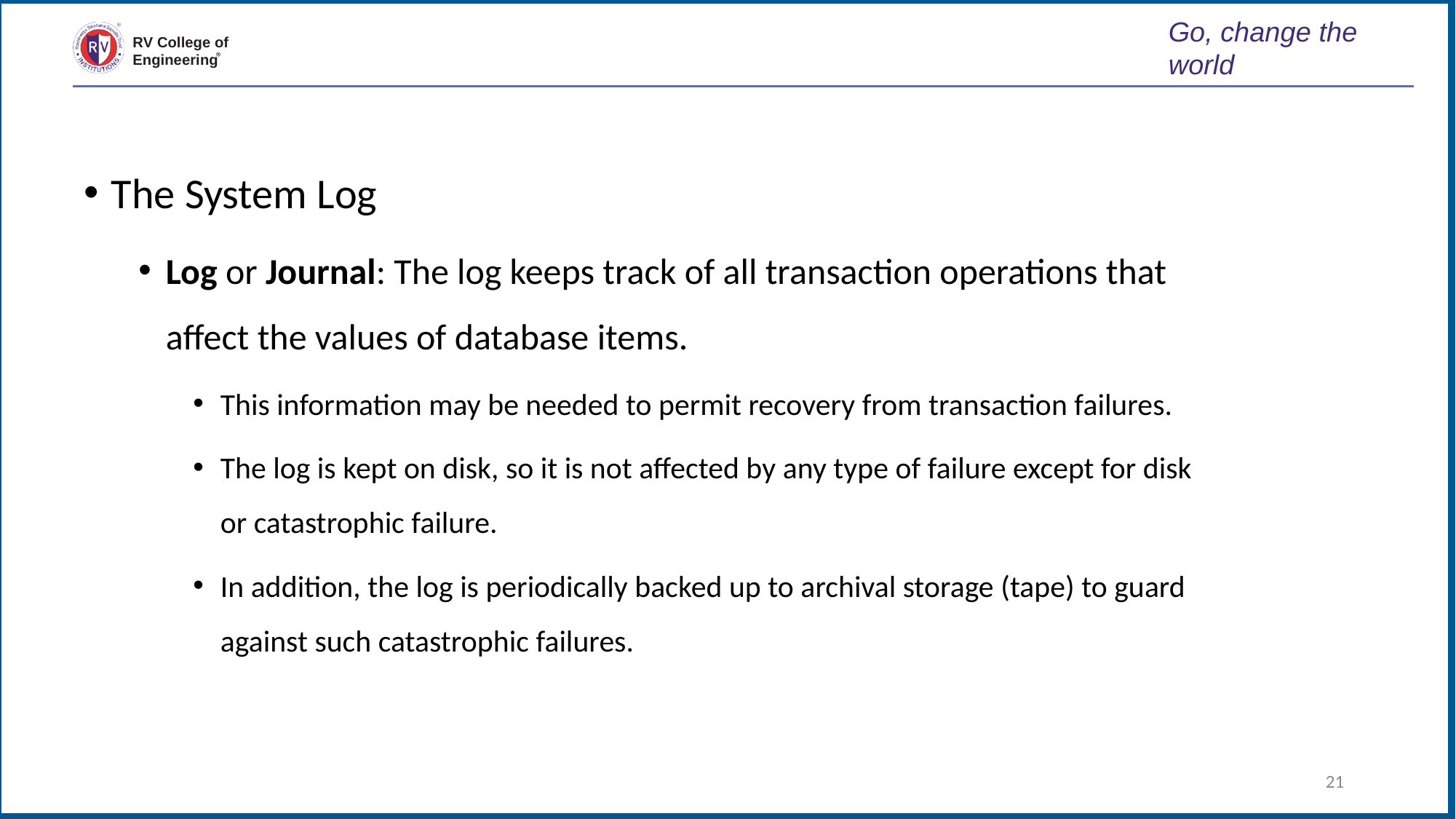

Go, change the world

RV College of
Engineering
#

The System Log
Log or Journal: The log keeps track of all transaction operations that affect the values of database items.
This information may be needed to permit recovery from transaction failures.
The log is kept on disk, so it is not affected by any type of failure except for disk or catastrophic failure.
In addition, the log is periodically backed up to archival storage (tape) to guard against such catastrophic failures.

21